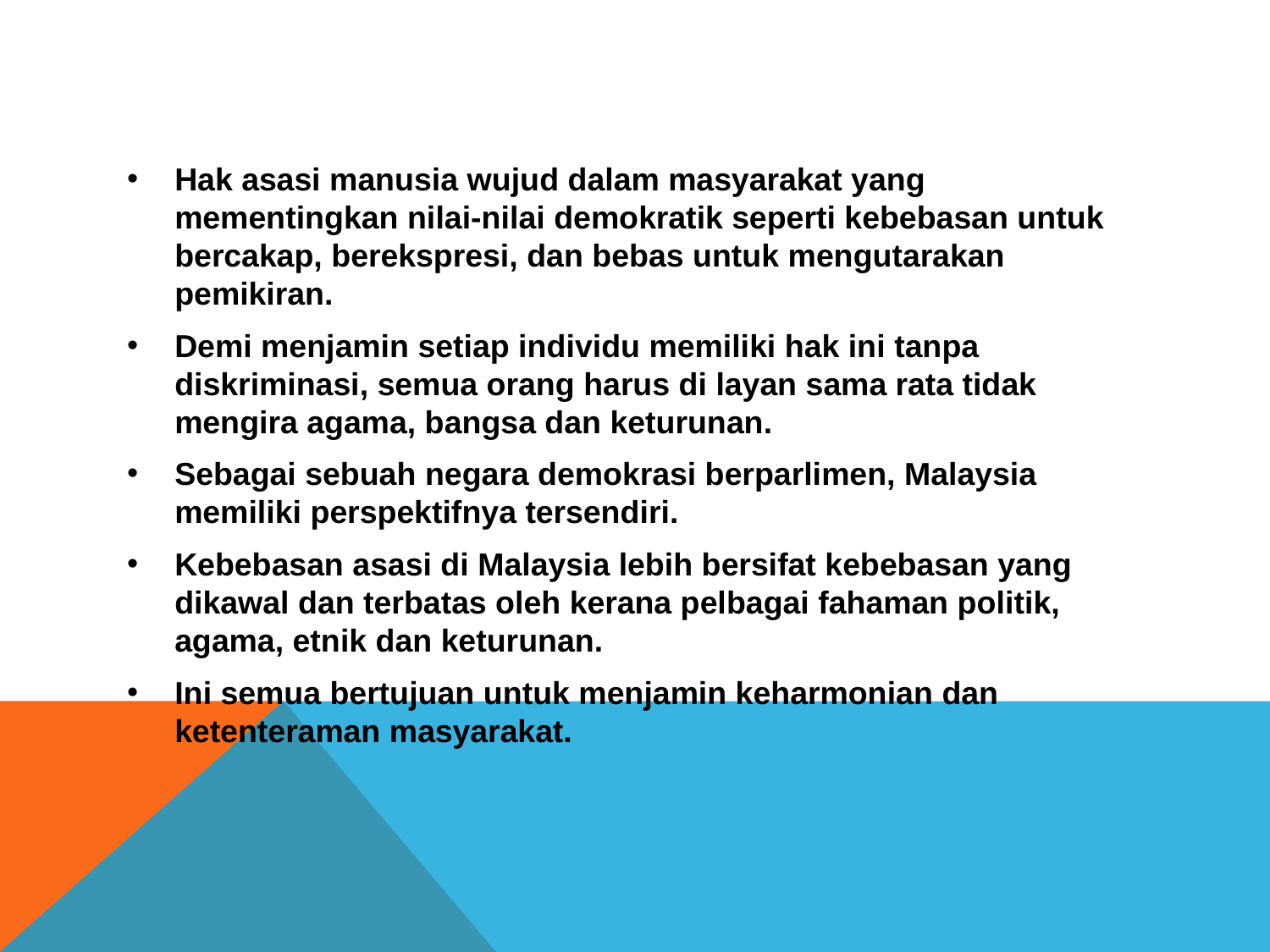

#
Hak asasi manusia wujud dalam masyarakat yang mementingkan nilai-nilai demokratik seperti kebebasan untuk bercakap, berekspresi, dan bebas untuk mengutarakan pemikiran.
Demi menjamin setiap individu memiliki hak ini tanpa diskriminasi, semua orang harus di layan sama rata tidak mengira agama, bangsa dan keturunan.
Sebagai sebuah negara demokrasi berparlimen, Malaysia memiliki perspektifnya tersendiri.
Kebebasan asasi di Malaysia lebih bersifat kebebasan yang dikawal dan terbatas oleh kerana pelbagai fahaman politik, agama, etnik dan keturunan.
Ini semua bertujuan untuk menjamin keharmonian dan ketenteraman masyarakat.